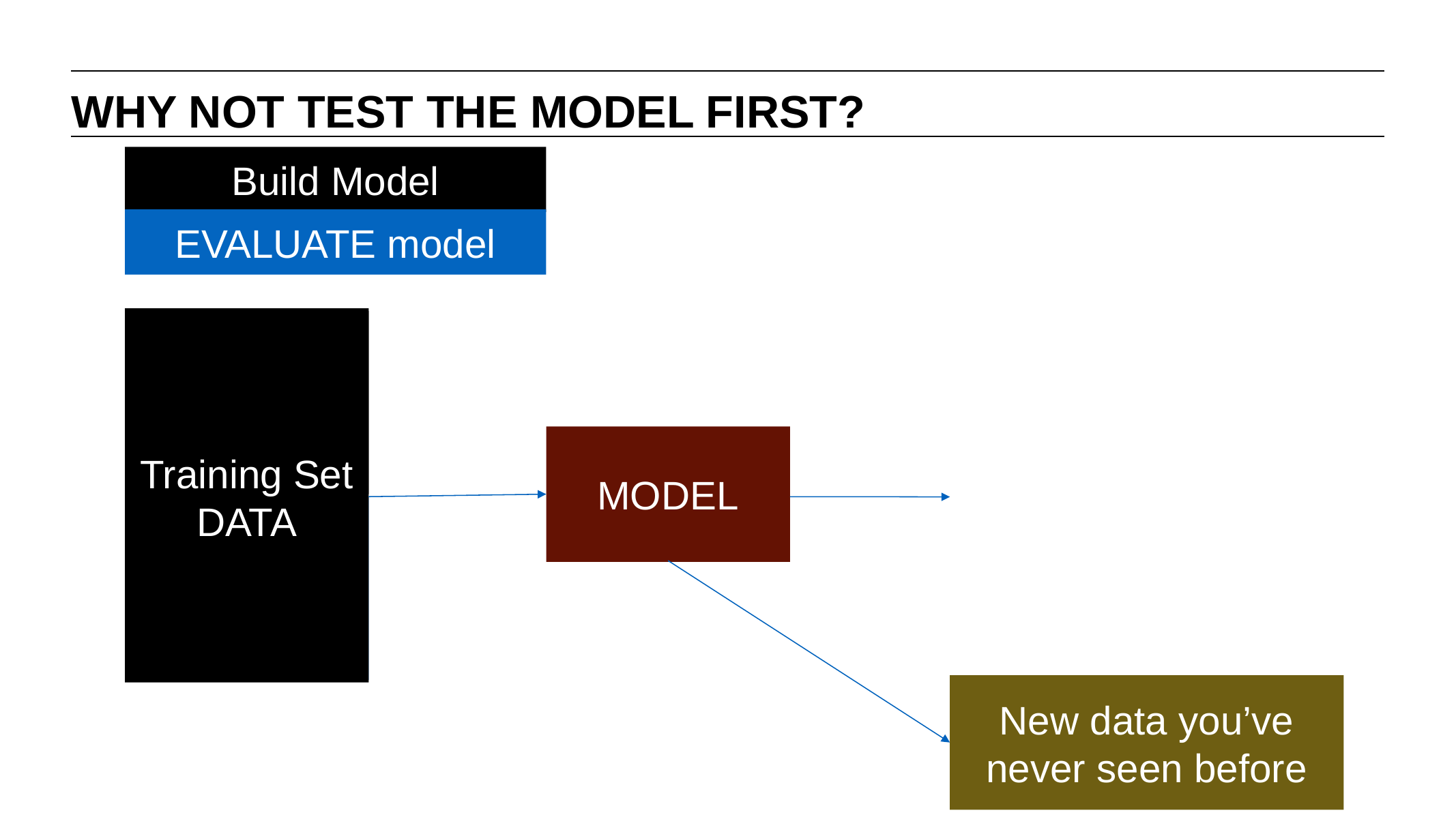

WHY NOT TEST THE MODEL FIRST?
Build Model
EVALUATE model
Training Set DATA
Training Set DATA
MODEL
TESTING DATA
New data you’ve never seen before